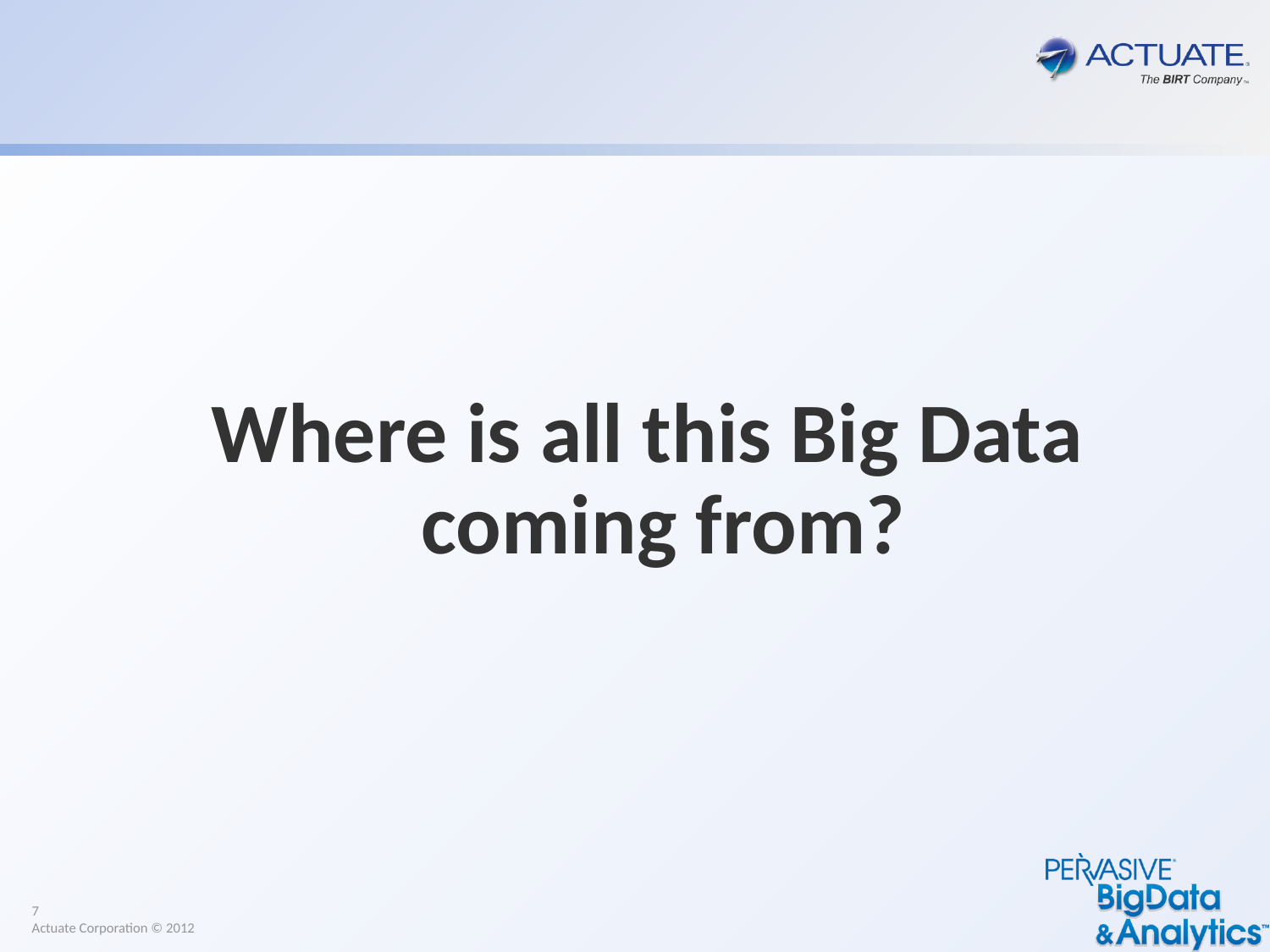

#

Where is all this Big Data coming from?